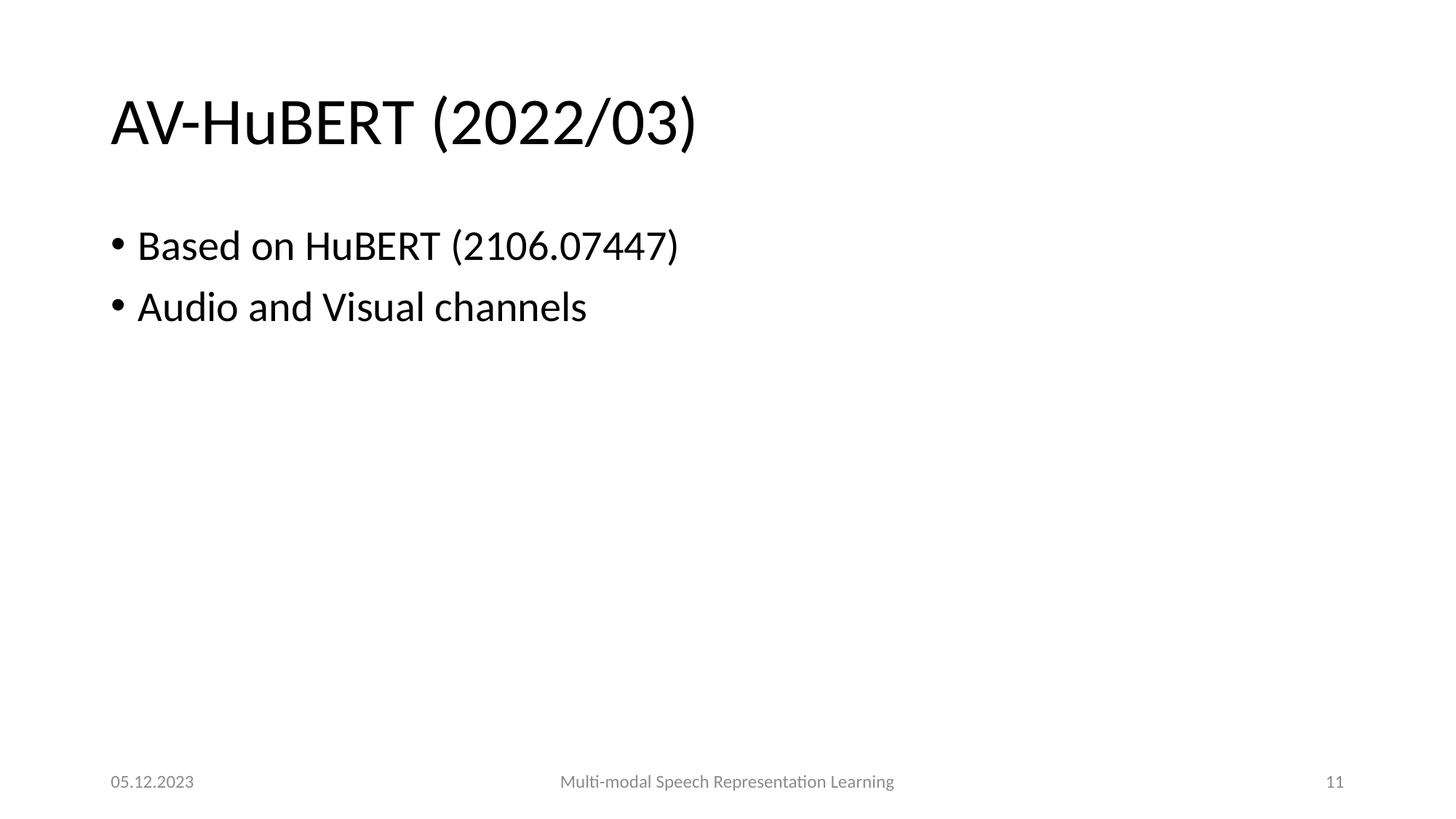

# AV-HuBERT (2022/03)
Based on HuBERT (2106.07447)
Audio and Visual channels

05.12.2023
Multi-modal Speech Representation Learning
11